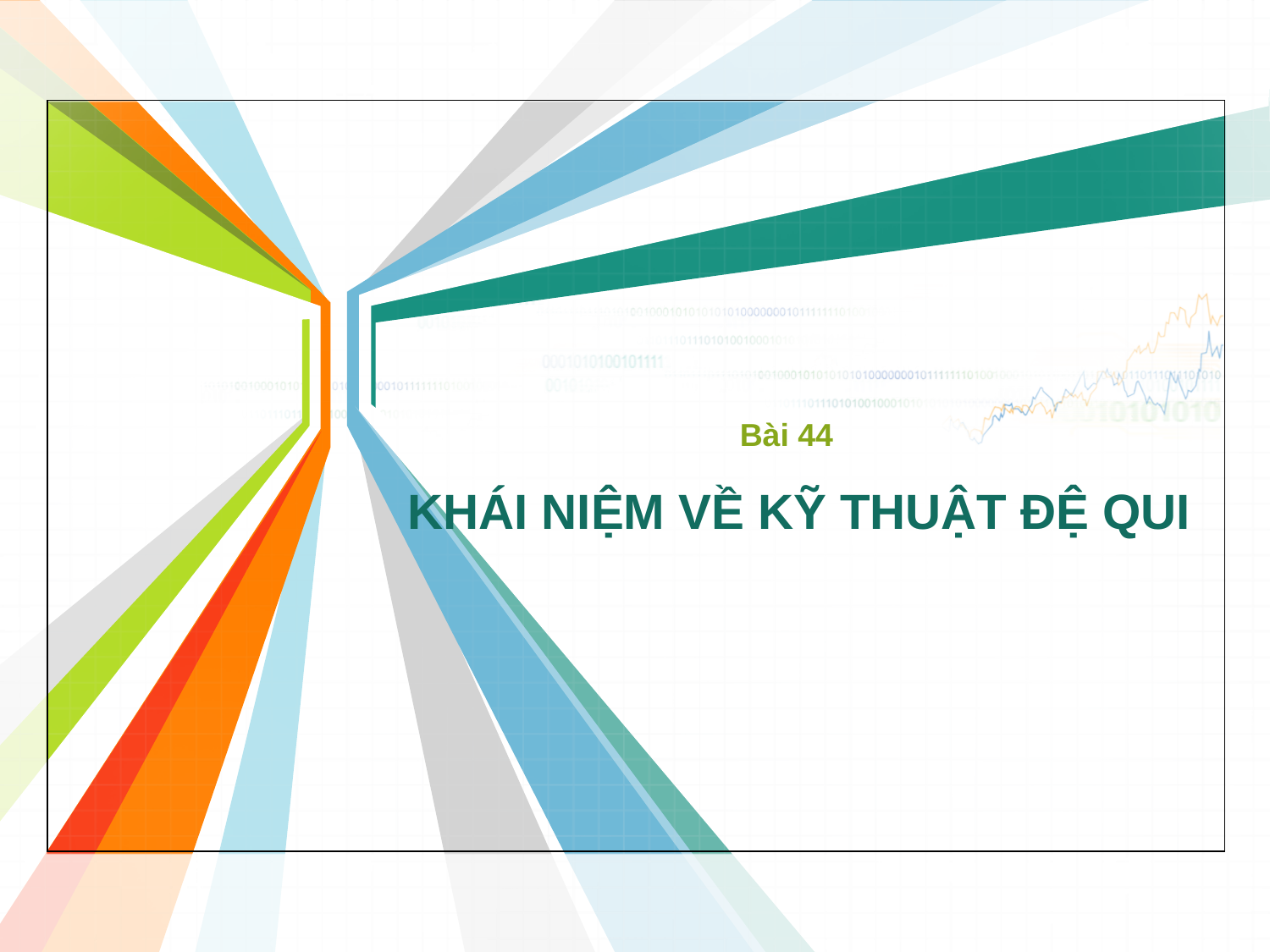

Bài 44
# KHÁI NIỆM VỀ KỸ THUẬT ĐỆ QUI